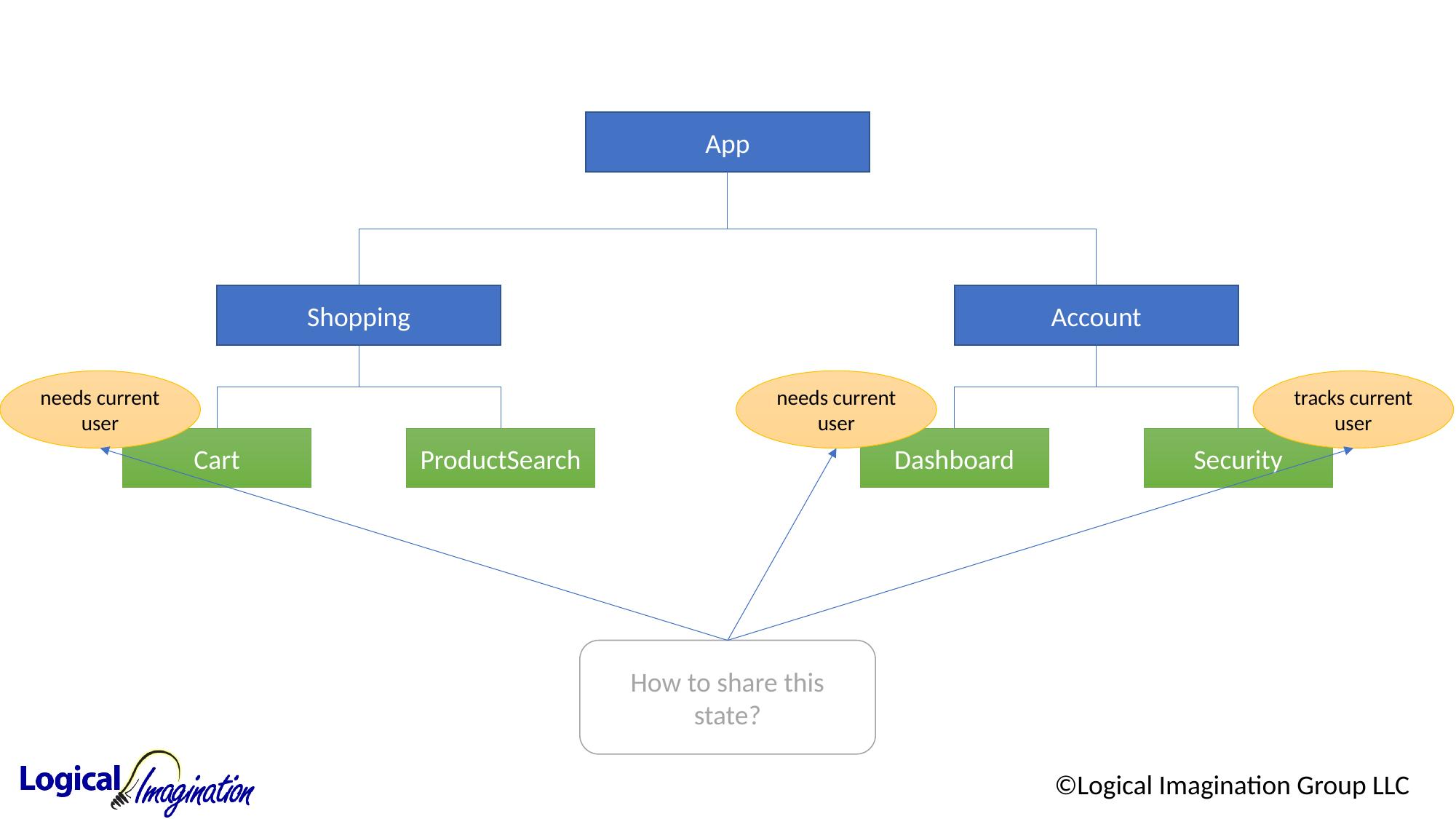

App
Shopping
Account
tracks current user
needs current user
needs current user
Cart
ProductSearch
Dashboard
Security
How to share this state?